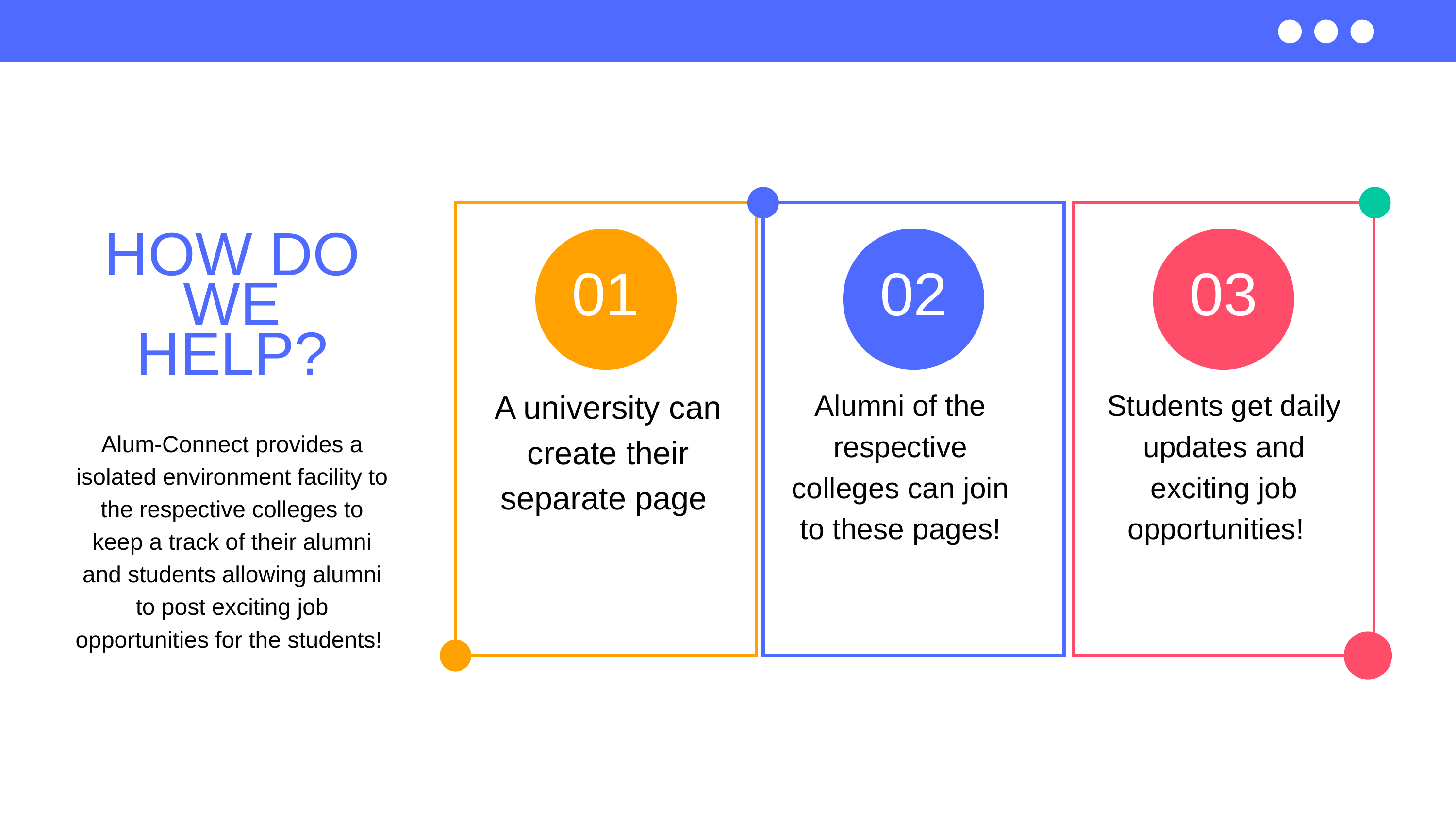

HOW DO WE HELP?
01
02
03
A university can create their separate page
Alumni of the respective colleges can join to these pages!
Students get daily updates and exciting job opportunities!
Alum-Connect provides a isolated environment facility to the respective colleges to keep a track of their alumni and students allowing alumni to post exciting job opportunities for the students!